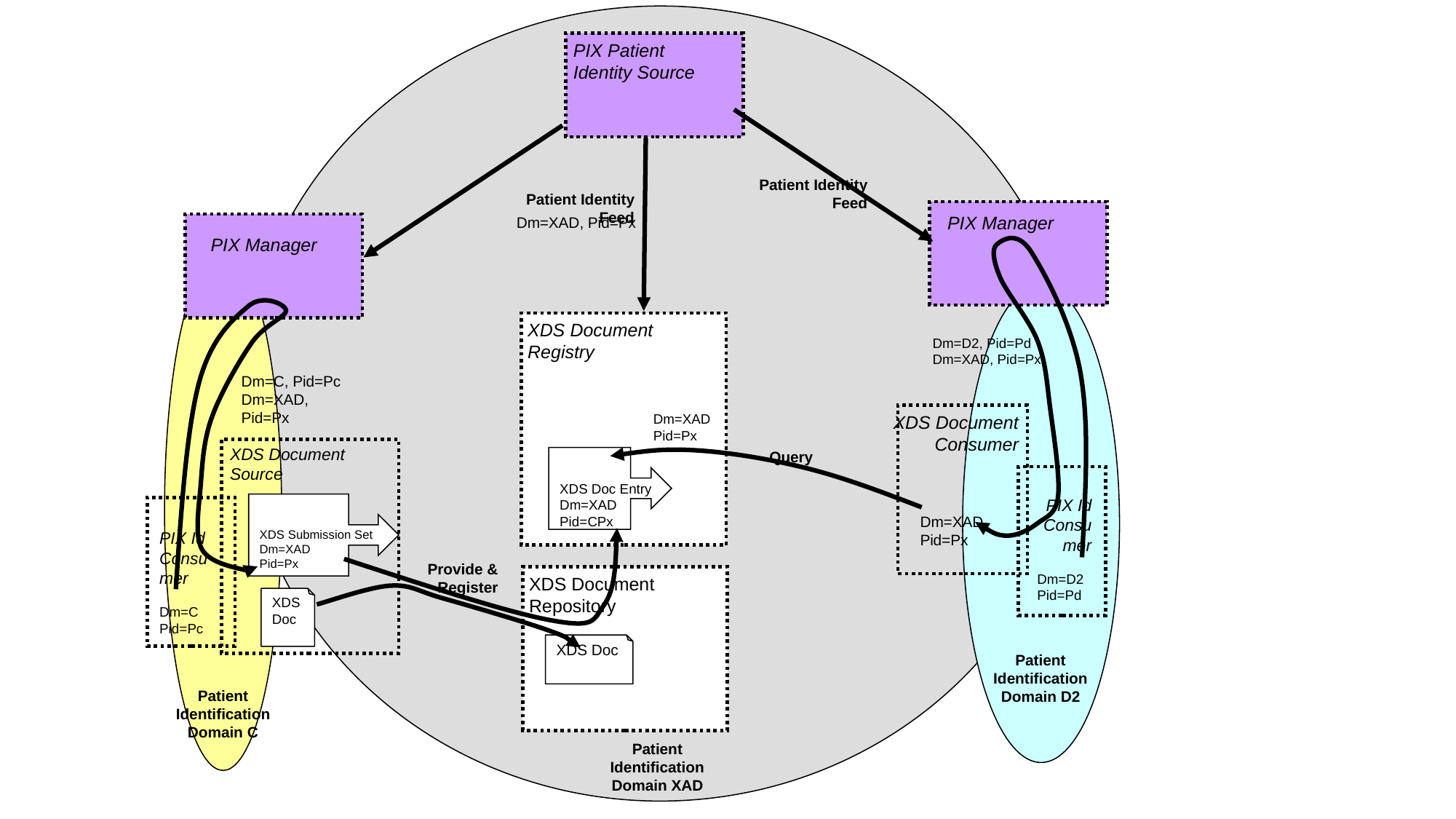

PIX Patient Identity Source

Patient Identity Feed

Patient Identity Feed

Dm=XAD, Pid=Px

PIX Manager

PIX Manager

XDS Document Registry

Dm=D2, Pid=Pd
Dm=XAD, Pid=Px

Dm=C, Pid=Pc
Dm=XAD, Pid=Px
Dm=XAD
Pid=Px
XDS Document Consumer

Query
XDS Document Source

XDS Doc Entry
Dm=XAD
Pid=CPx

PIX Id Consumer

Dm=XAD
Pid=Px

XDS Submission Set
Dm=XAD
Pid=Px

PIX Id Consumer

Dm=D2
Pid=Pd
Provide & Register
XDS Document Repository

Dm=C
Pid=Pc

XDS Doc

Patient Identification Domain D2

XDS Doc

Patient Identification Domain C
Patient Identification Domain XAD